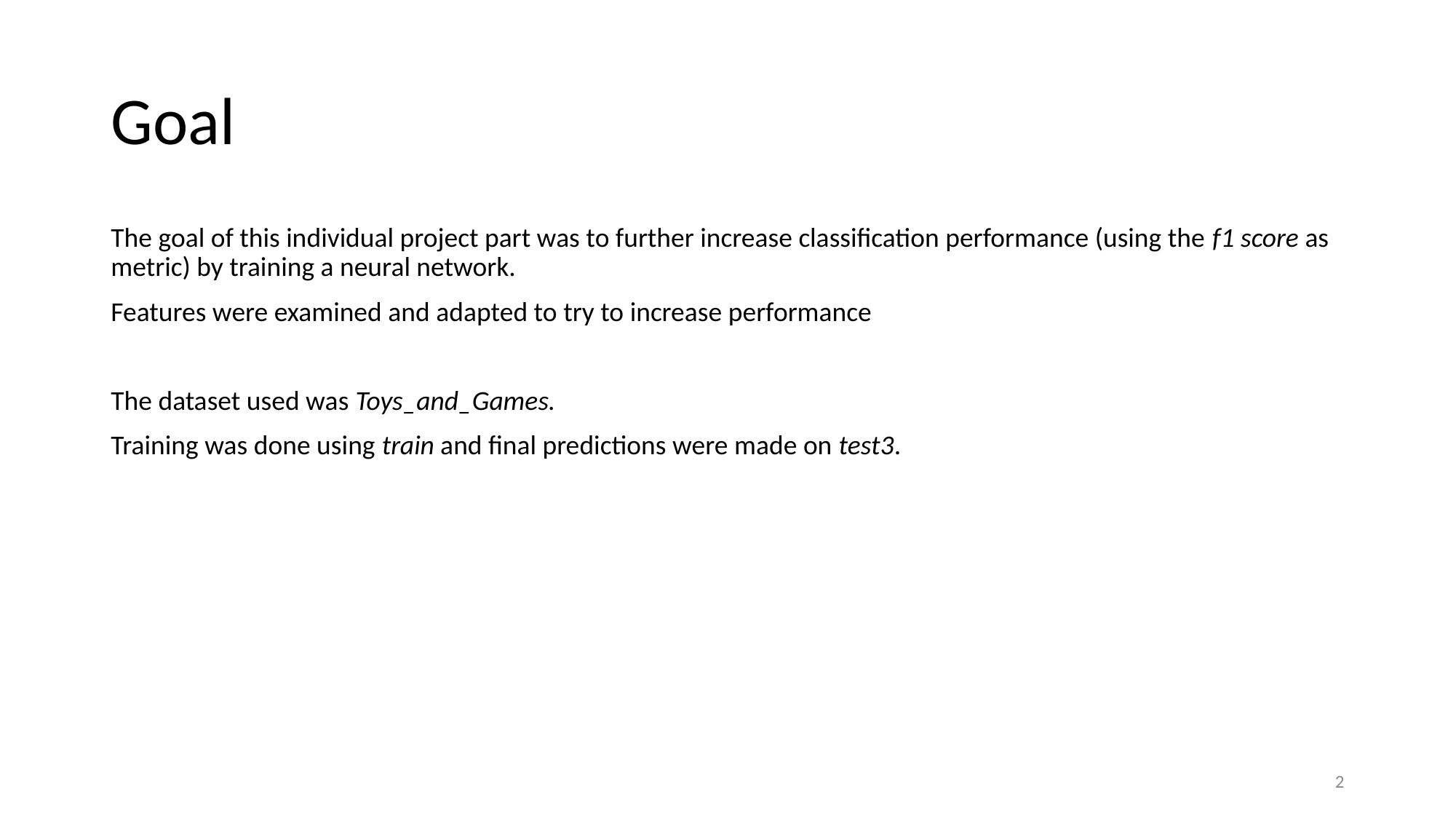

# Goal
The goal of this individual project part was to further increase classification performance (using the f1 score as metric) by training a neural network.
Features were examined and adapted to try to increase performance

The dataset used was Toys_and_Games.
Training was done using train and final predictions were made on test3.
2